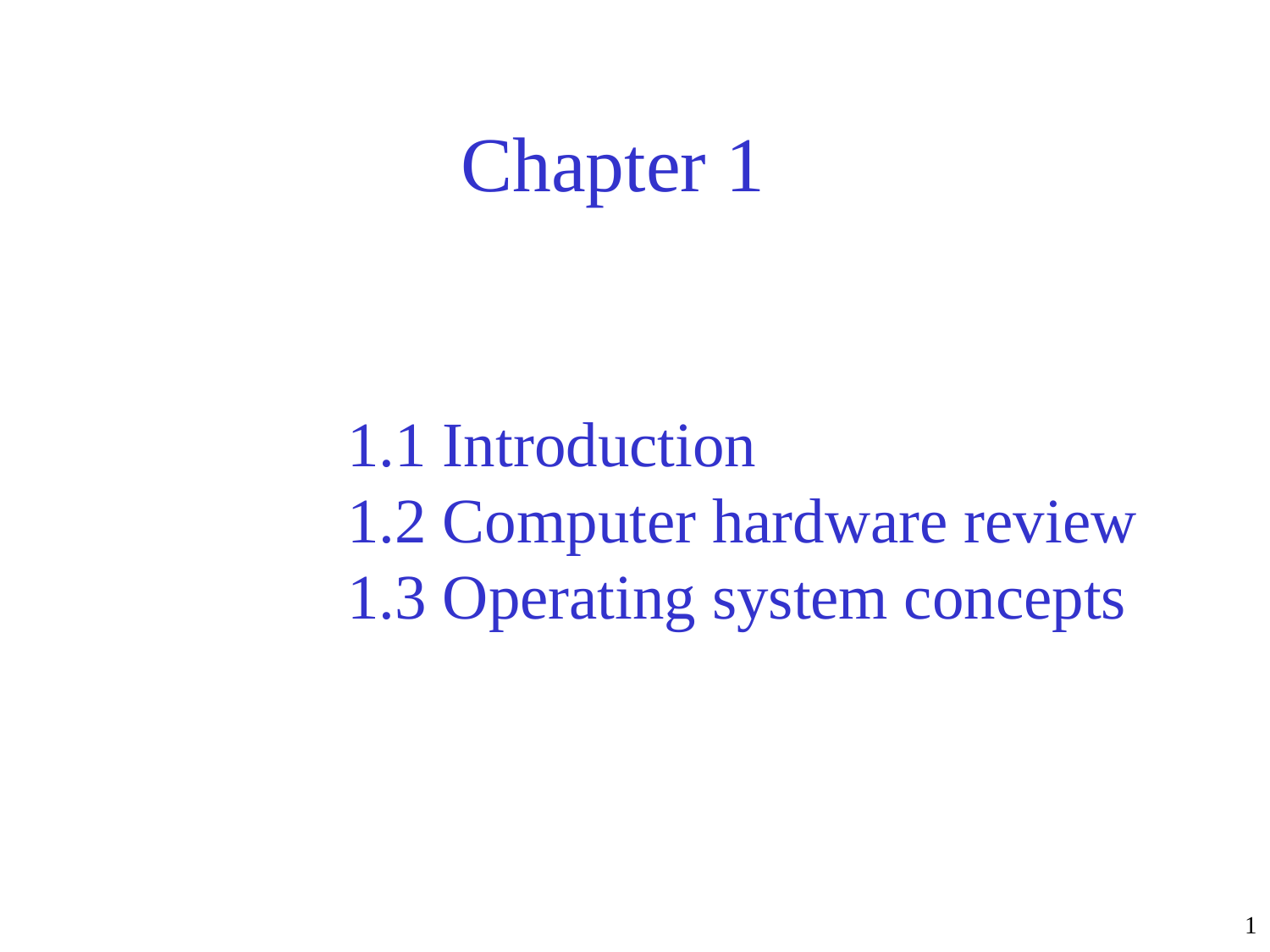

Chapter 1
#
1.1 Introduction
1.2 Computer hardware review
1.3 Operating system concepts

1